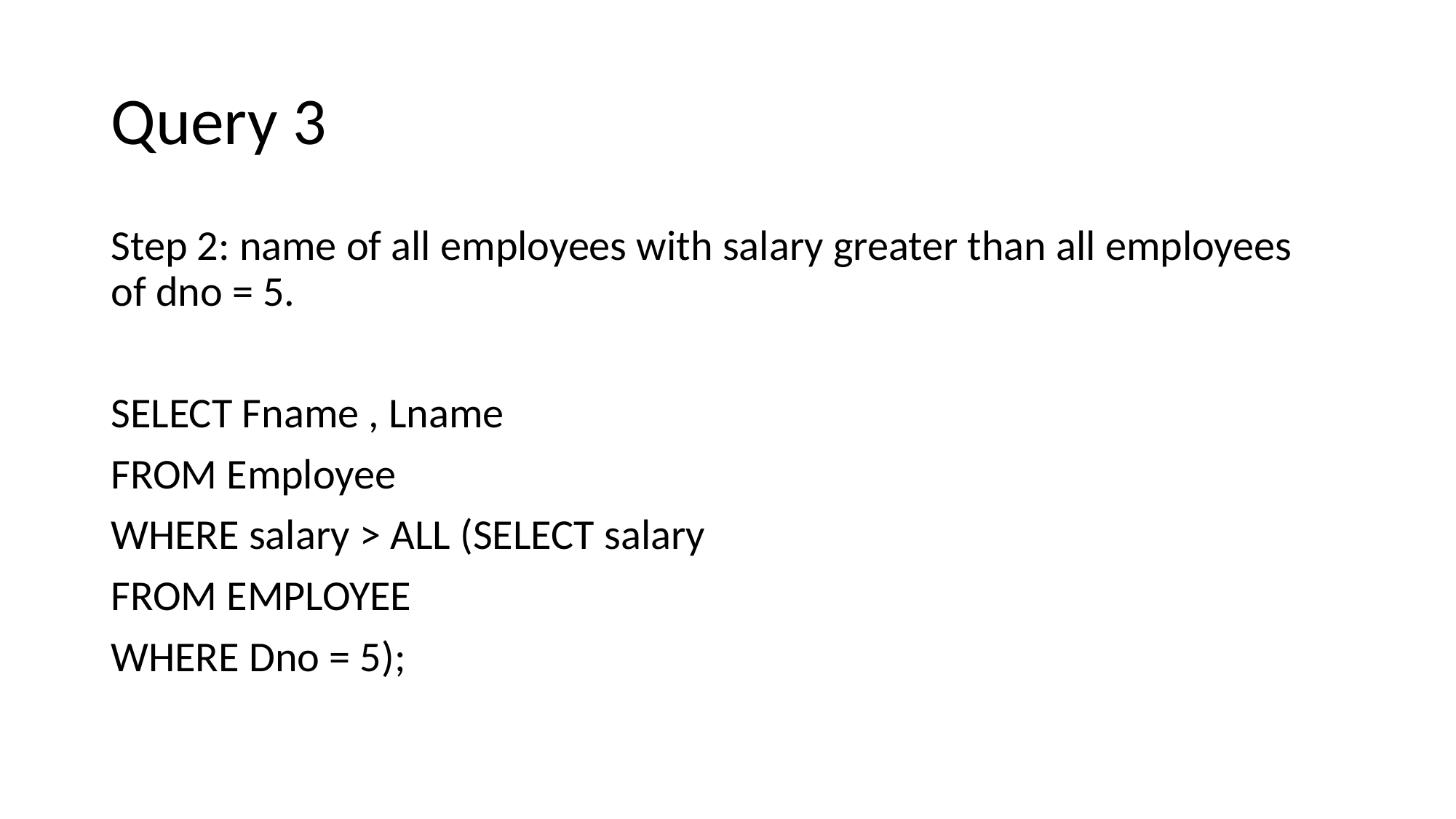

# Query 3
Step 2: name of all employees with salary greater than all employees of dno = 5.

SELECT Fname , Lname
FROM Employee
WHERE salary > ALL (SELECT salary
FROM EMPLOYEE
WHERE Dno = 5);